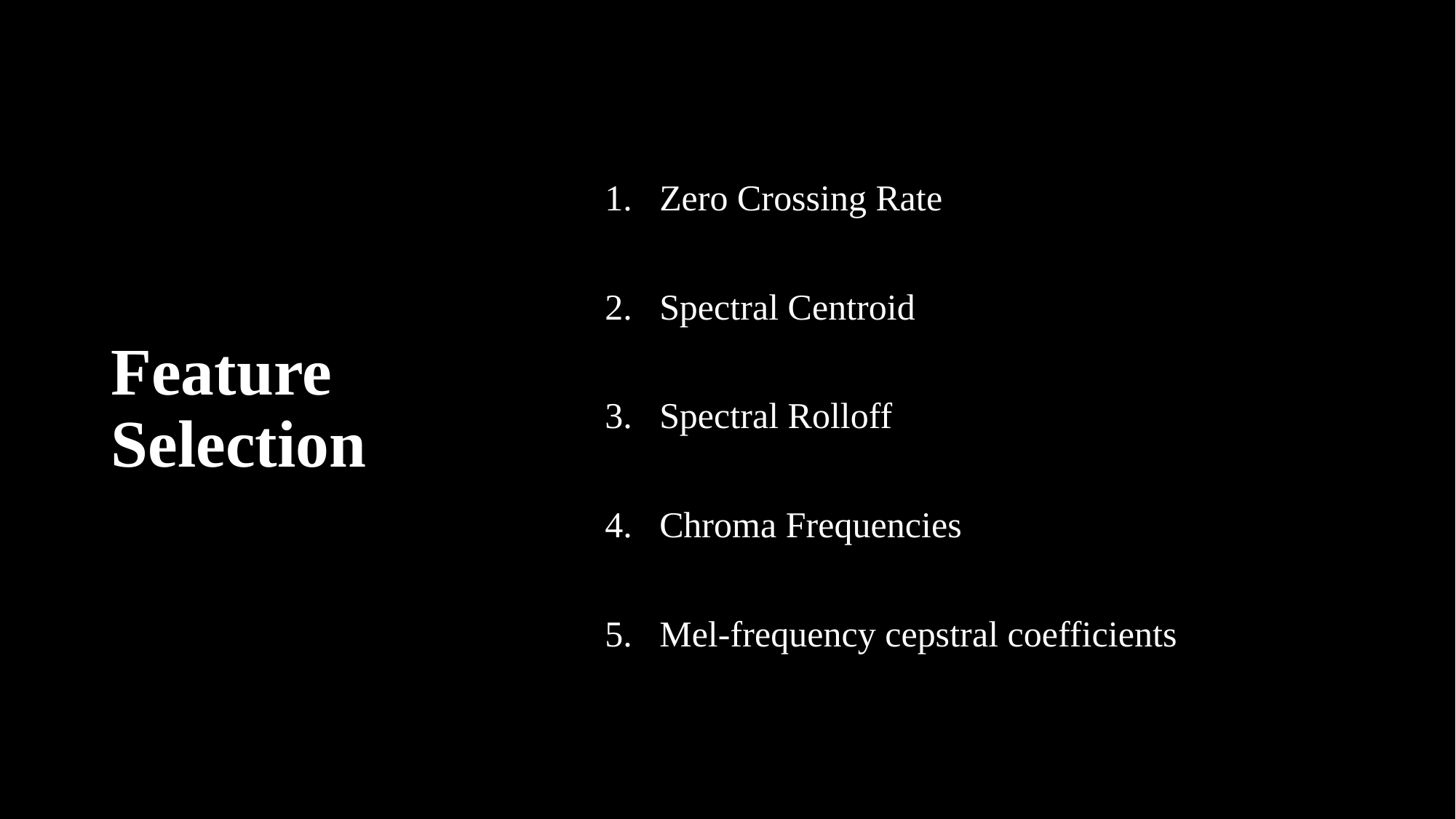

# Feature Selection

Zero Crossing Rate

Spectral Centroid

Spectral Rolloff

Chroma Frequencies

Mel-frequency cepstral coefficients